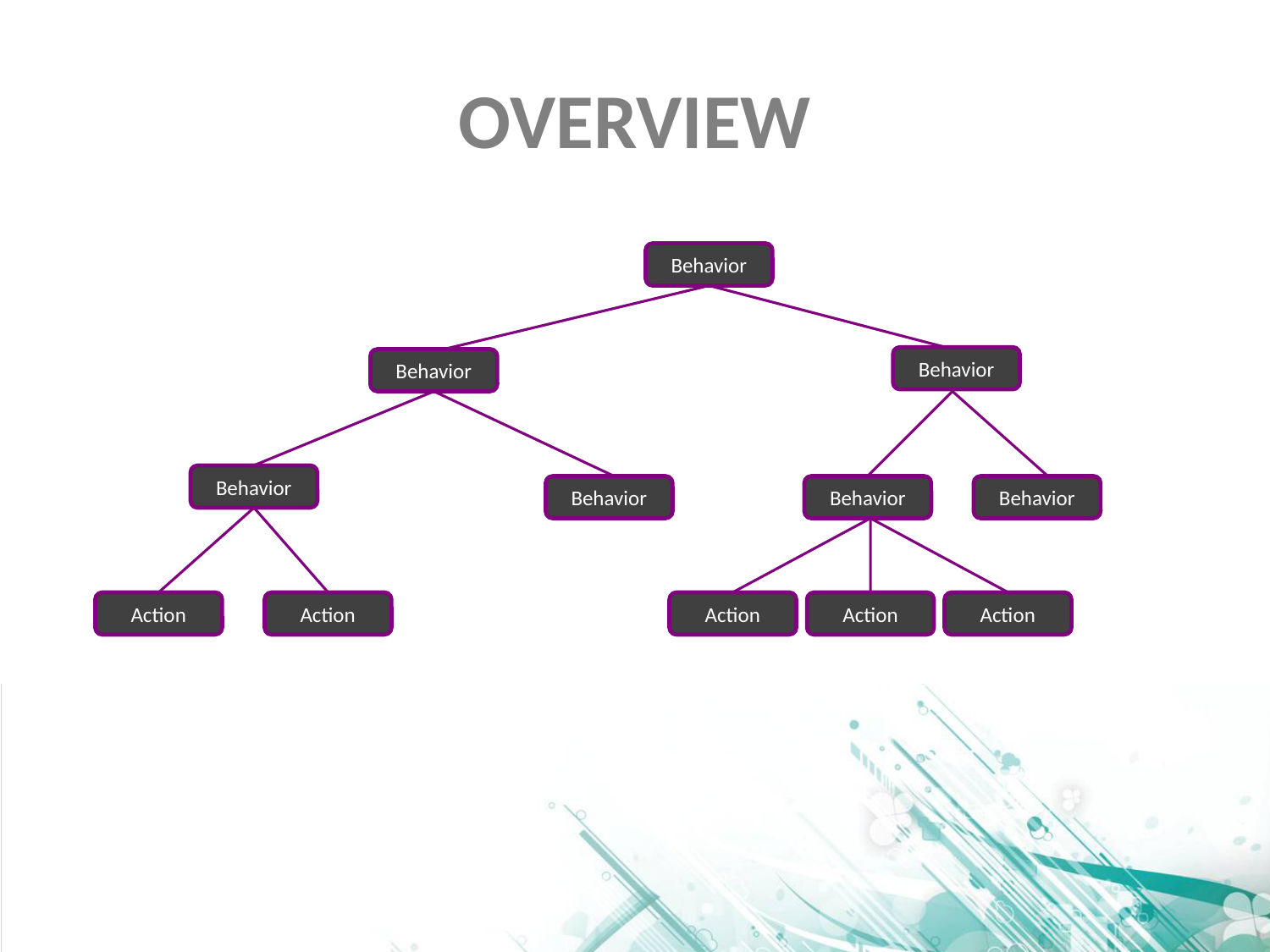

# OVERVIEW
Behavior

Behavior
Behavior

Behavior
Behavior
Behavior
Behavior

Action
Action
Action
Action
Action